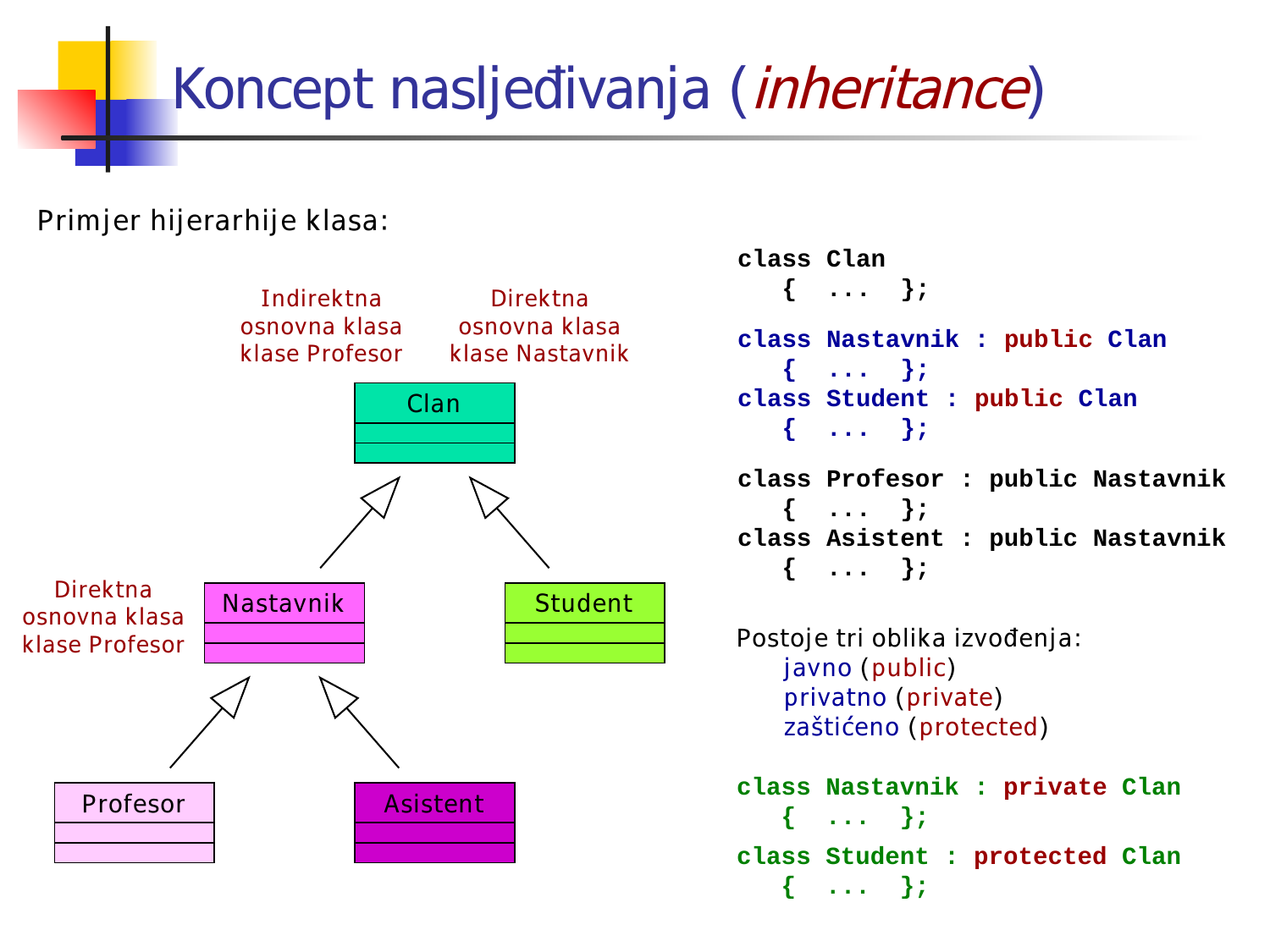

Koncept nasljeđivanja (inheritance)
Primjer hijerarhije klasa:
class Clan
   {  ...  };

class Nastavnik : public Clan
   {  ...  };
class Student : public Clan
   {  ...  };

class Profesor : public Nastavnik
   {  ...  };
class Asistent : public Nastavnik
   {  ...  };
Indirektna osnovna klasa klase Profesor
Direktna osnovna klasa klase Nastavnik
Clan

Direktna osnovna klasa klase Profesor
Nastavnik

Student

Postoje tri oblika izvođenja:
	javno (public)
	privatno (private)
	zaštićeno (protected)

class Nastavnik : private Clan
   {  ...  };

class Student : protected Clan
   {  ...  };

Profesor

Asistent